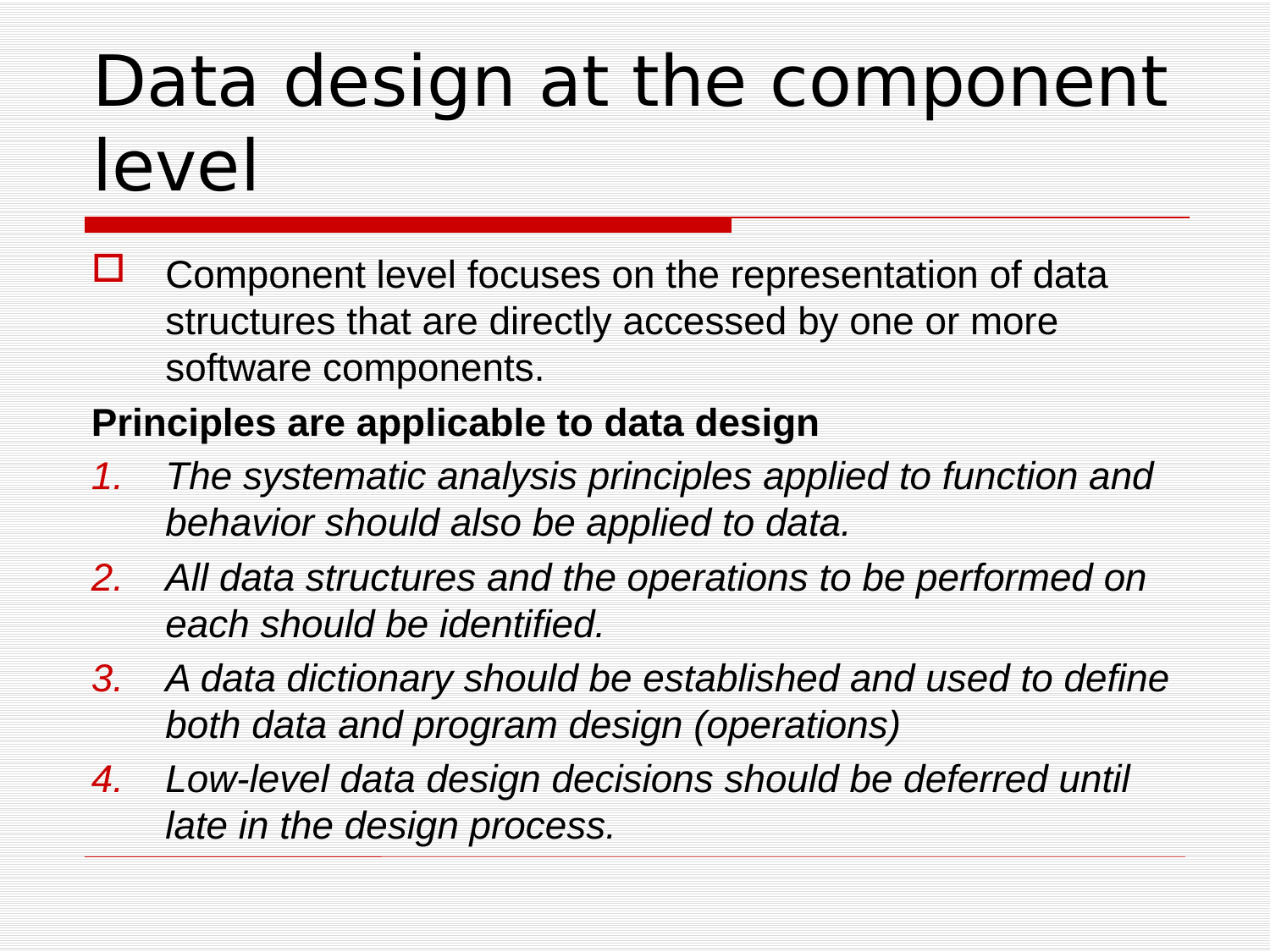

# Data design at the component level
Component level focuses on the representation of data structures that are directly accessed by one or more software components.
Principles are applicable to data design
The systematic analysis principles applied to function and behavior should also be applied to data.
All data structures and the operations to be performed on each should be identified.
A data dictionary should be established and used to define both data and program design (operations)
Low-level data design decisions should be deferred until late in the design process.